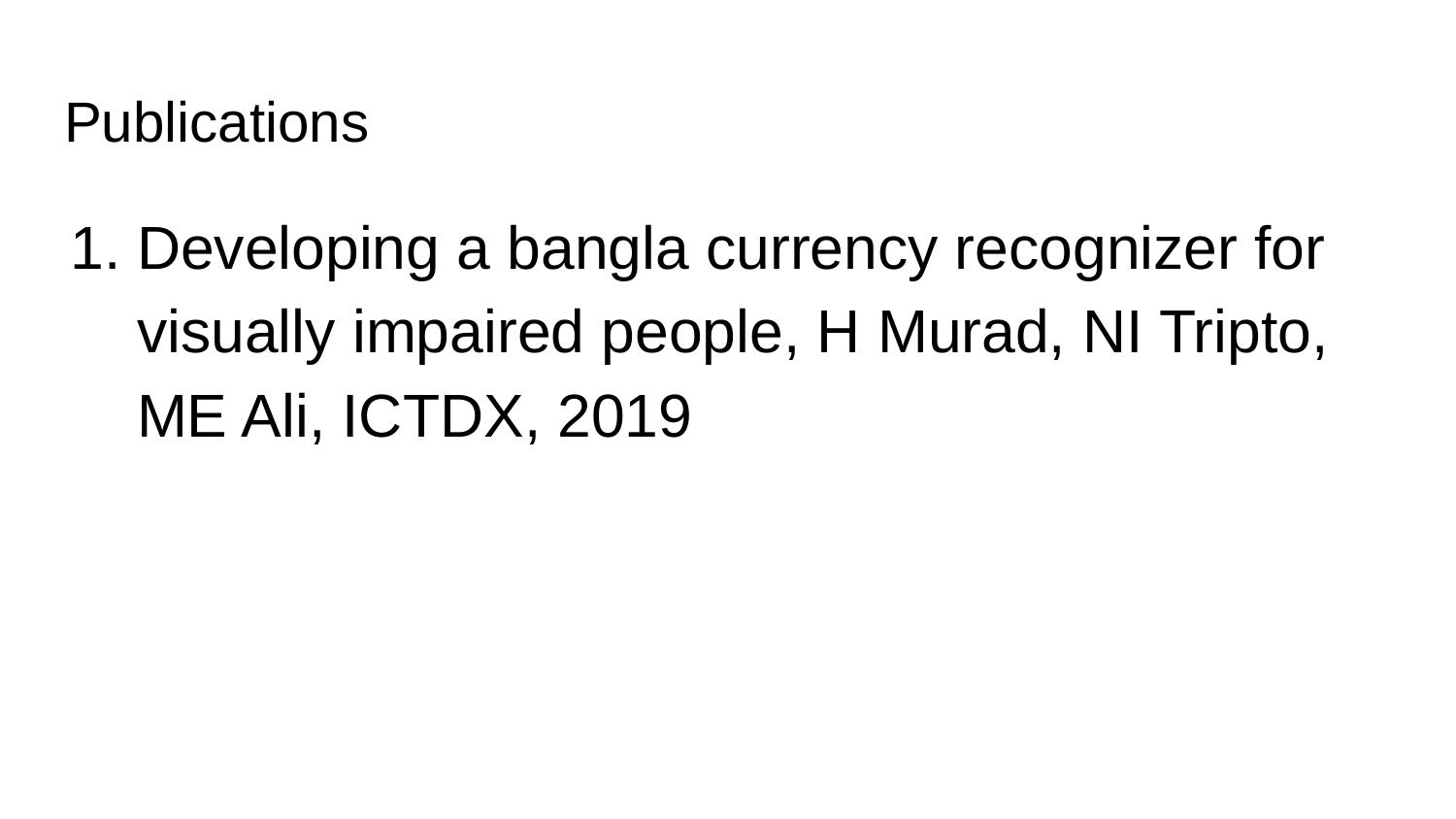

# Publications
Developing a bangla currency recognizer for visually impaired people, H Murad, NI Tripto, ME Ali, ICTDX, 2019